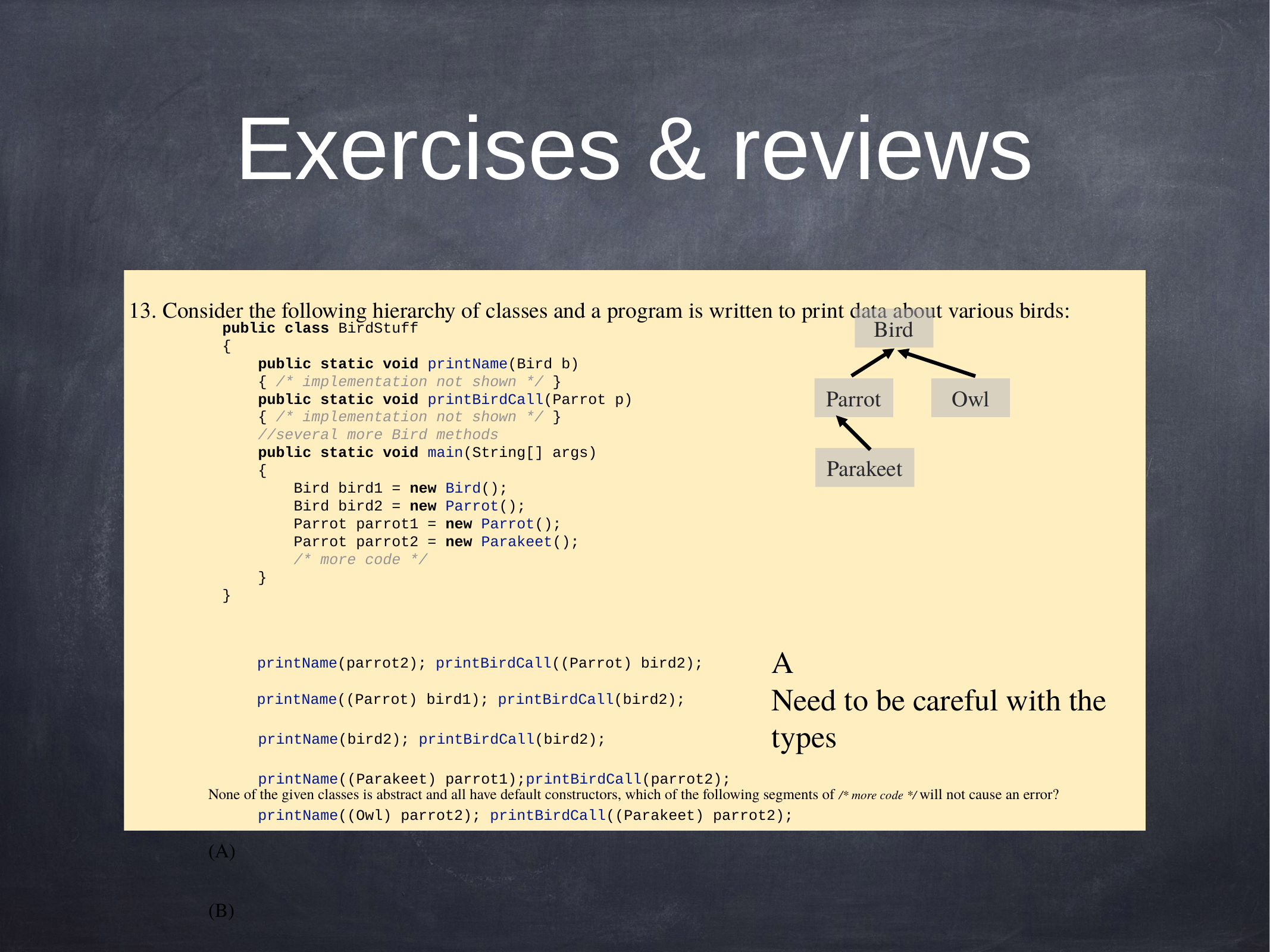

# Exercises & reviews
13. Consider the following hierarchy of classes and a program is written to print data about various birds:

None of the given classes is abstract and all have default constructors, which of the following segments of /* more code */ will not cause an error?
(A)
(B)
(C)
(D)
(E)
public class BirdStuff
{
    public static void printName(Bird b)
    { /* implementation not shown */ }
    public static void printBirdCall(Parrot p)
    { /* implementation not shown */ }
    //several more Bird methods
    public static void main(String[] args)
    {
        Bird bird1 = new Bird();
        Bird bird2 = new Parrot();
        Parrot parrot1 = new Parrot();
        Parrot parrot2 = new Parakeet();
        /* more code */
    }
}
Bird

Parrot
Owl

Parakeet
A
Need to be careful with the
types
printName(parrot2); printBirdCall((Parrot) bird2);
printName((Parrot) bird1); printBirdCall(bird2);
printName(bird2); printBirdCall(bird2);
printName((Parakeet) parrot1);printBirdCall(parrot2);
printName((Owl) parrot2); printBirdCall((Parakeet) parrot2);